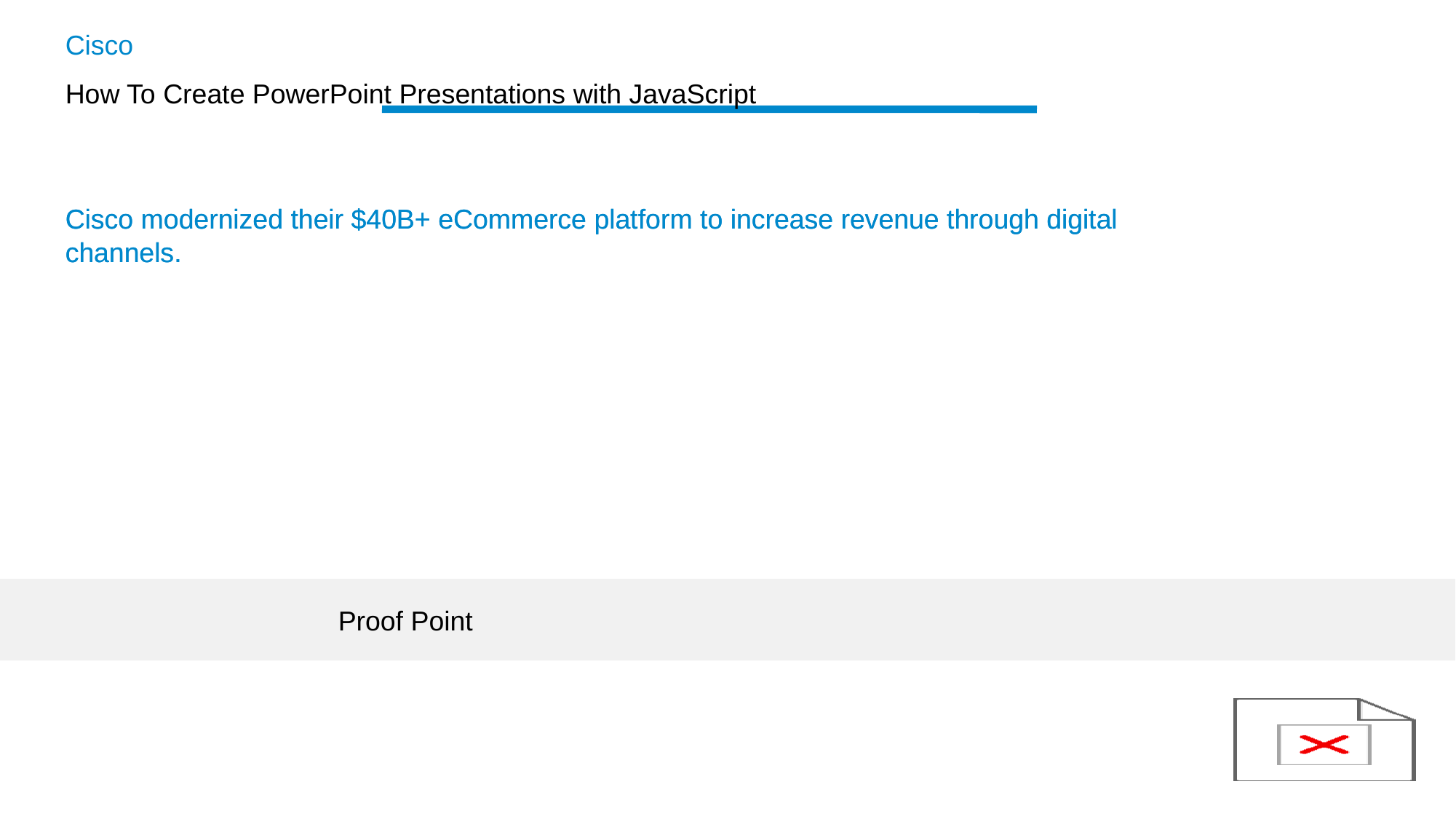

Cisco
How To Create PowerPoint Presentations with JavaScript
Cisco modernized their $40B+ eCommerce platform to increase revenue through digital channels.
Cisco modernized their $40B+ eCommerce platform to increase revenue through digital channels.
1